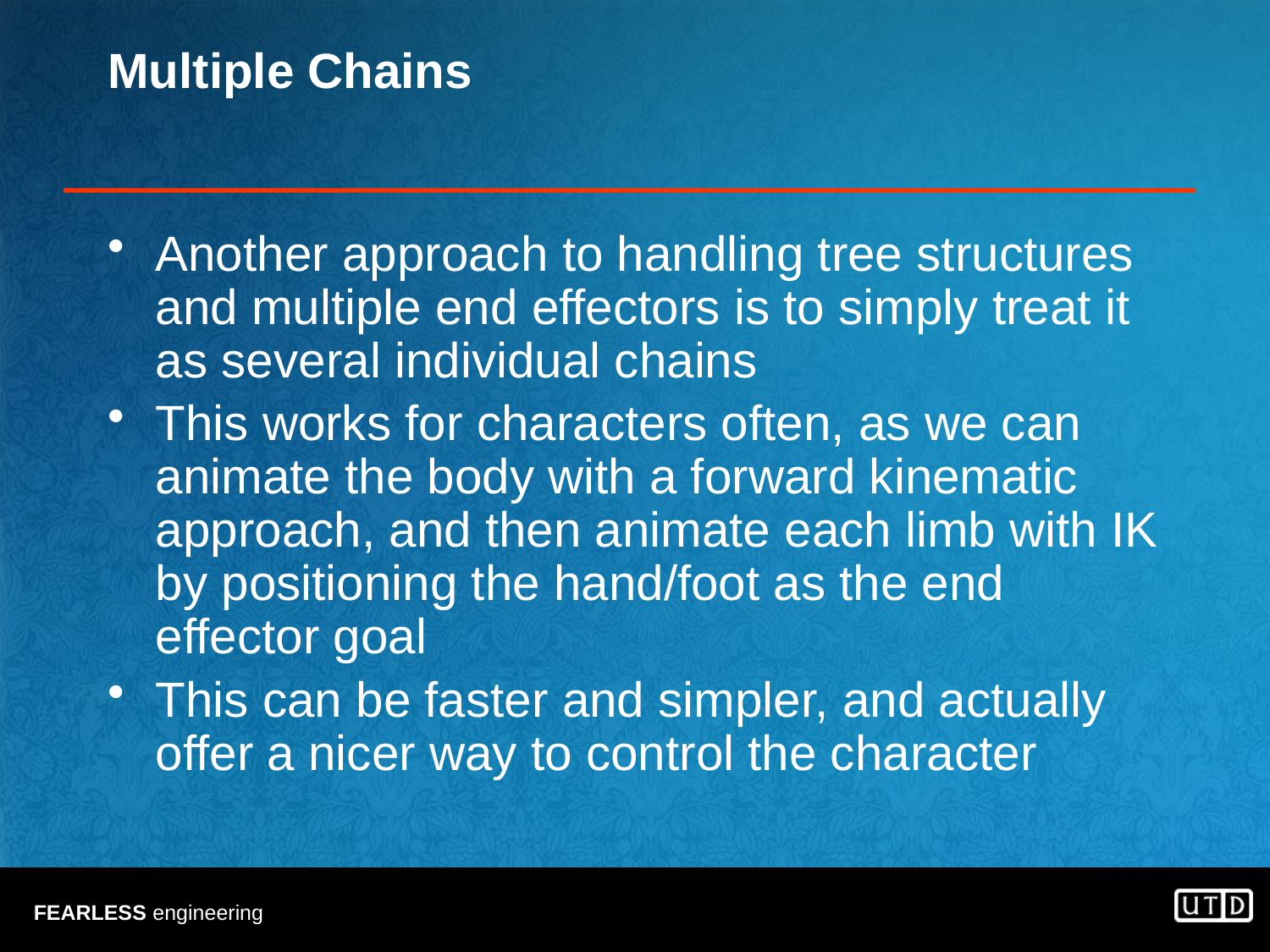

# Multiple Chains

Another approach to handling tree structures and multiple end effectors is to simply treat it as several individual chains
This works for characters often, as we can animate the body with a forward kinematic approach, and then animate each limb with IK by positioning the hand/foot as the end effector goal
This can be faster and simpler, and actually offer a nicer way to control the character